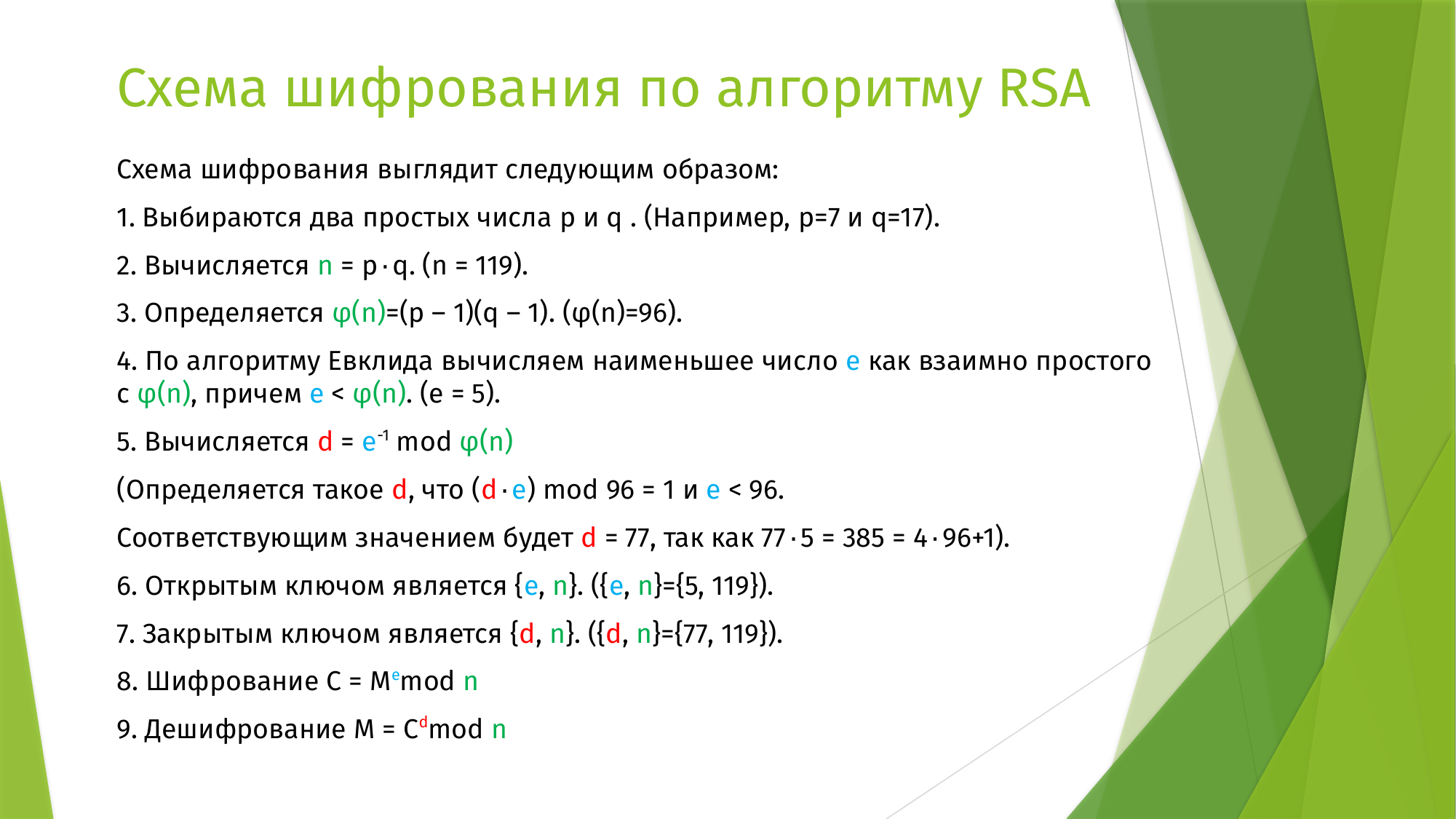

# Схема шифрования по алгоритму RSA
Схема шифрования выглядит следующим образом:
1. Выбираются два простых числа p и q . (Например, p=7 и q=17).
2. Вычисляется n = p٠q. (n = 119).
3. Определяется φ(n)=(p – 1)(q – 1). (φ(n)=96).
4. По алгоритму Евклида вычисляем наименьшее число e как взаимно простого с φ(n), причем e < φ(n). (e = 5).
5. Вычисляется d = e-1 mod φ(n)
(Определяется такое d, что (d٠e) mod 96 = 1 и e < 96.
Соответствующим значением будет d = 77, так как 77٠5 = 385 = 4٠96+1).
6. Открытым ключом является {e, n}. ({e, n}={5, 119}).
7. Закрытым ключом является {d, n}. ({d, n}={77, 119}).
8. Шифрование C = Memod n
9. Дешифрование M = Cdmod n